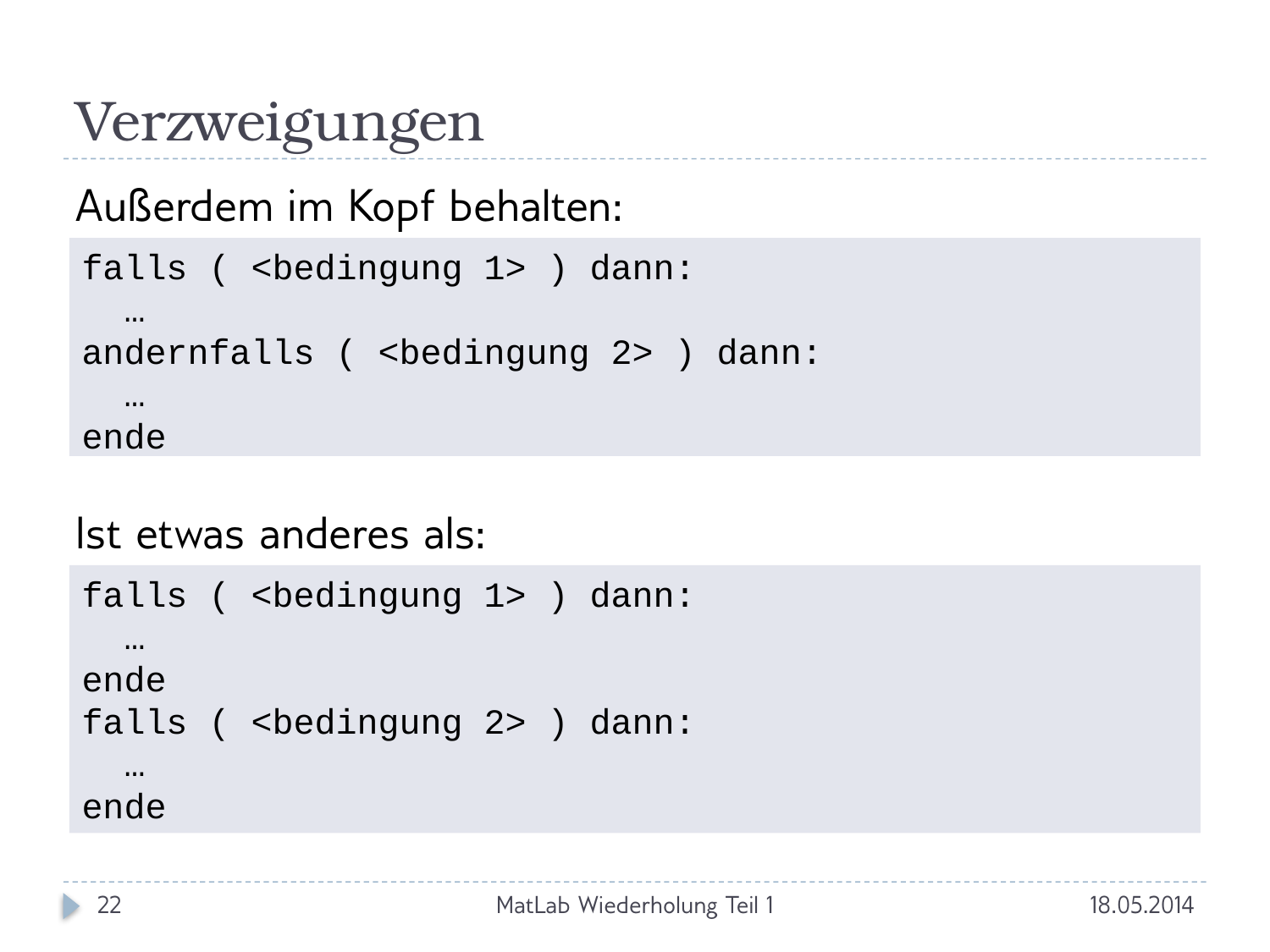

# Verzweigungen
Außerdem im Kopf behalten:

Ist etwas anderes als:

falls ( <bedingung 1> ) dann:
  …
andernfalls ( <bedingung 2> ) dann:
  …
ende
falls ( <bedingung 1> ) dann:
  …
ende
falls ( <bedingung 2> ) dann:
  …
ende
22
MatLab Wiederholung Teil 1
18.05.2014